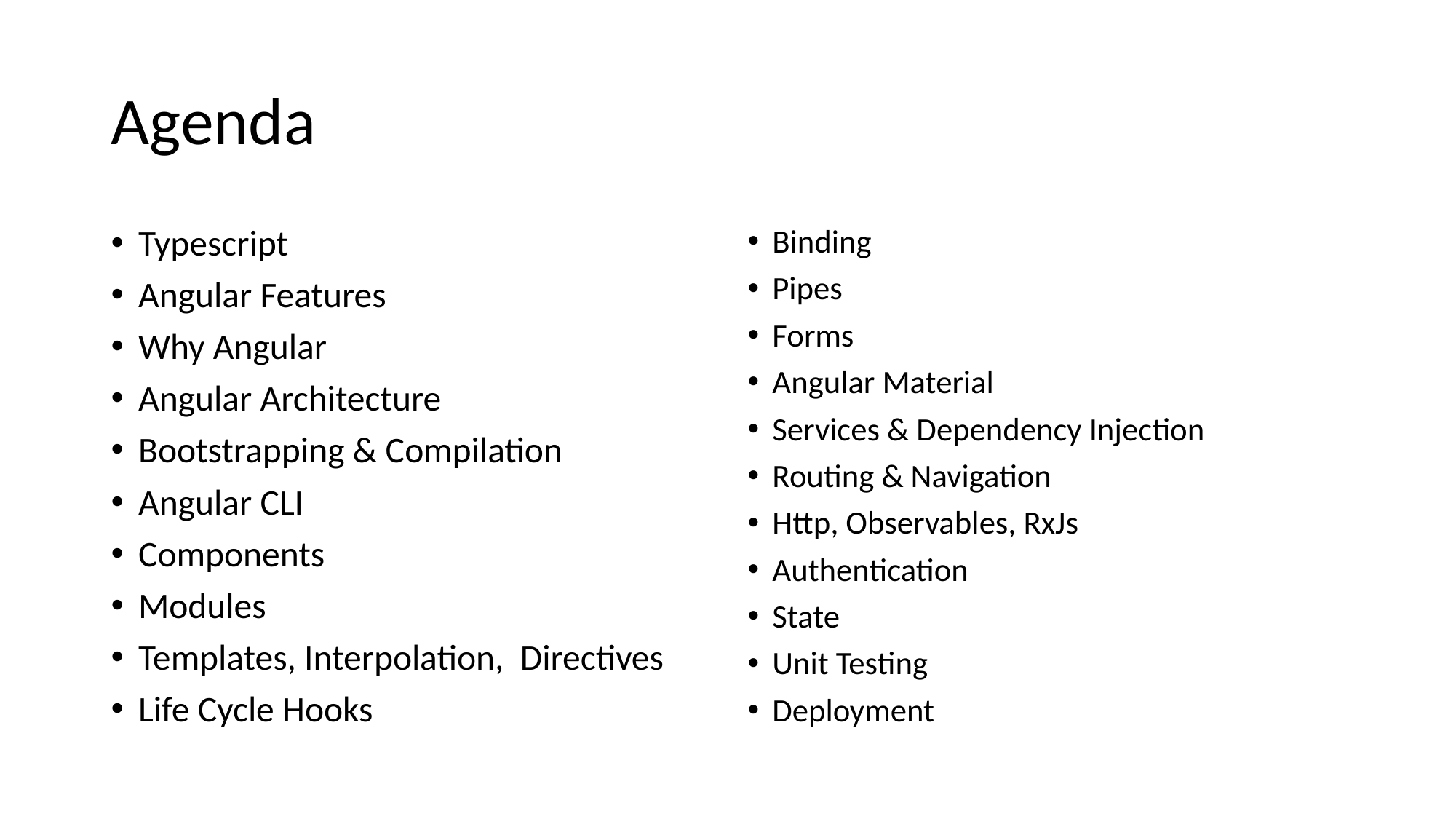

# Agenda
Typescript
Angular Features
Why Angular
Angular Architecture
Bootstrapping & Compilation
Angular CLI
Components
Modules
Templates, Interpolation,  Directives
Life Cycle Hooks

Binding
Pipes
Forms
Angular Material
Services & Dependency Injection
Routing & Navigation
Http, Observables, RxJs
Authentication
State
Unit Testing
Deployment